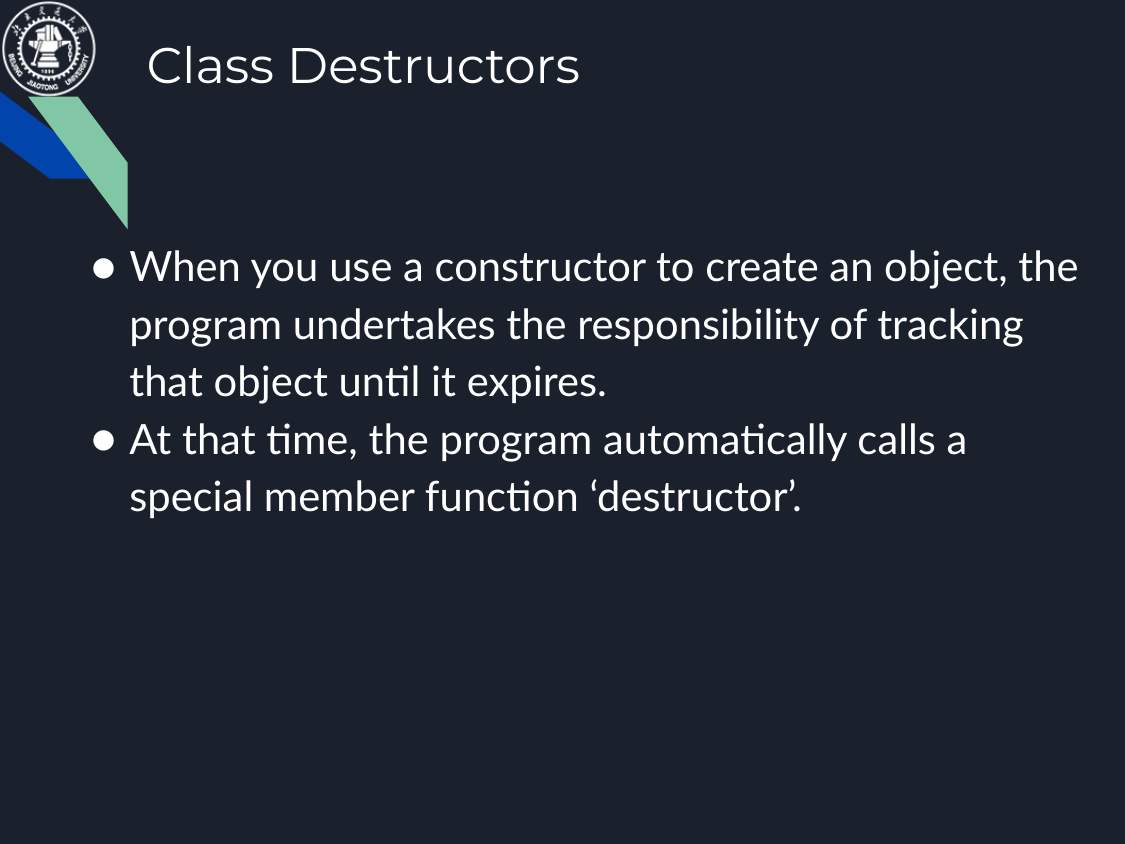

# Class Destructors
When you use a constructor to create an object, the program undertakes the responsibility of tracking that object until it expires.
At that time, the program automatically calls a special member function ‘destructor’.